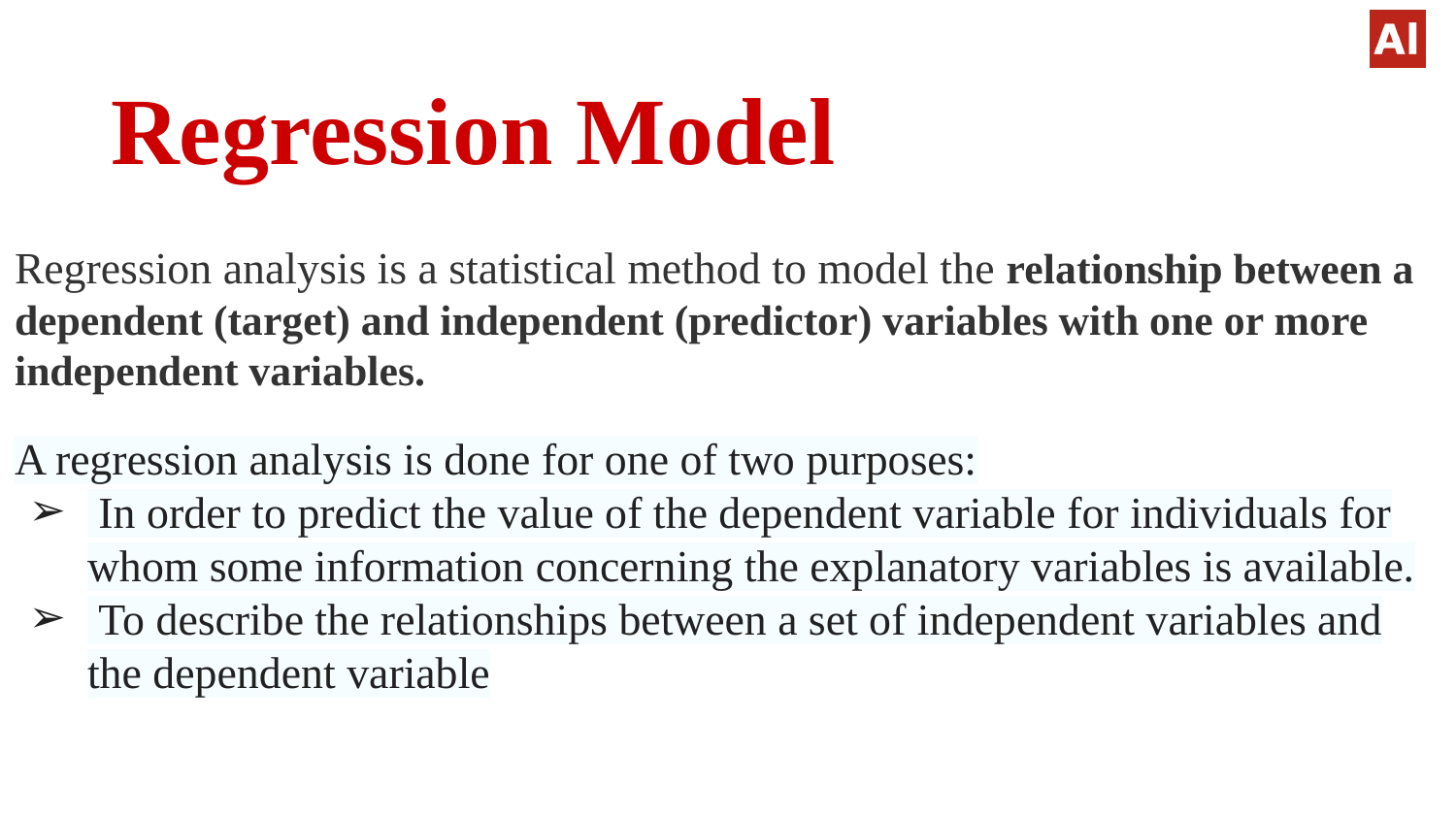

# Regression Model
Regression analysis is a statistical method to model the relationship between a dependent (target) and independent (predictor) variables with one or more independent variables.

A regression analysis is done for one of two purposes:
 In order to predict the value of the dependent variable for individuals for whom some information concerning the explanatory variables is available.
 To describe the relationships between a set of independent variables and the dependent variable